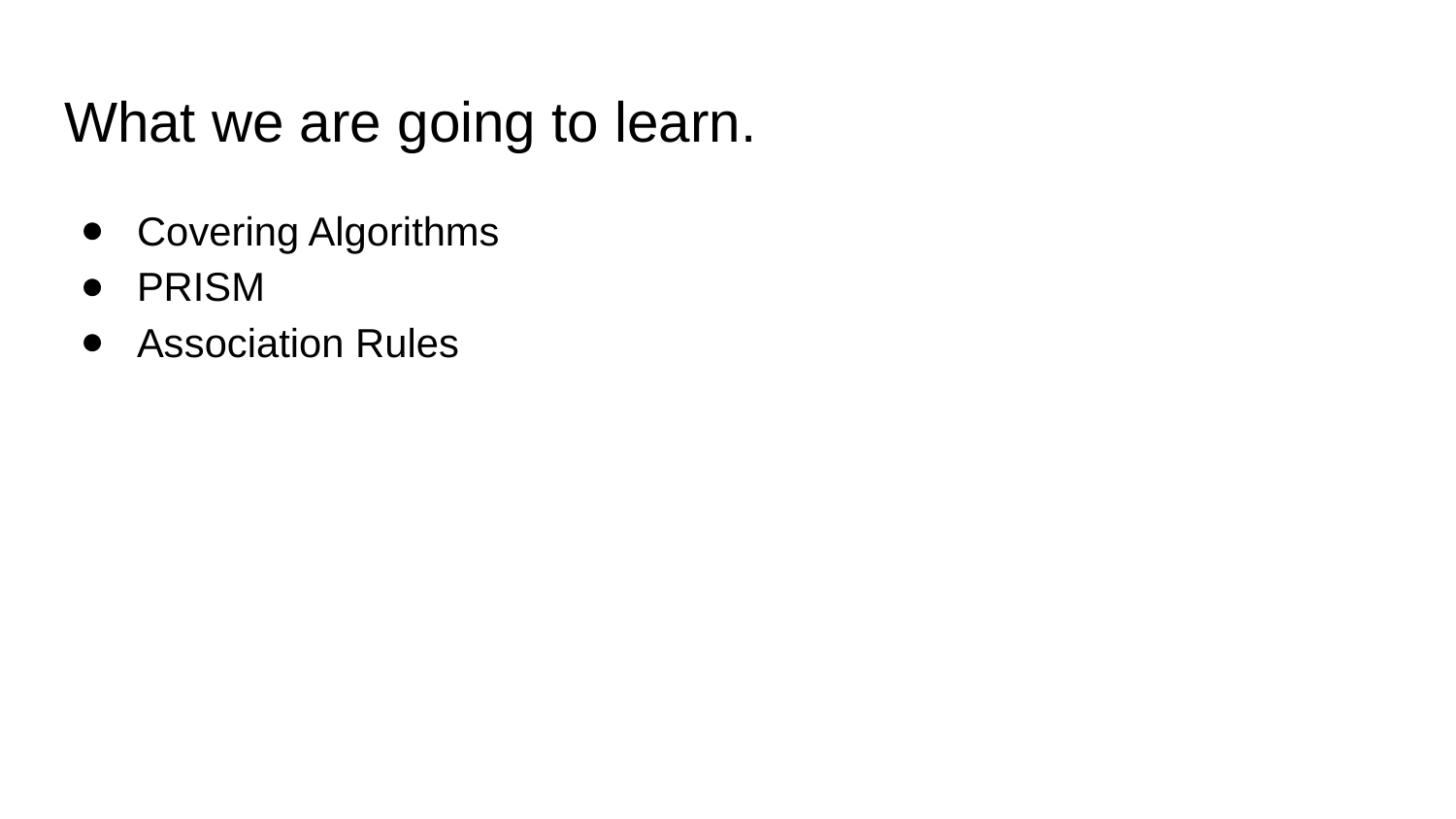

# What we are going to learn.
Covering Algorithms
PRISM
Association Rules